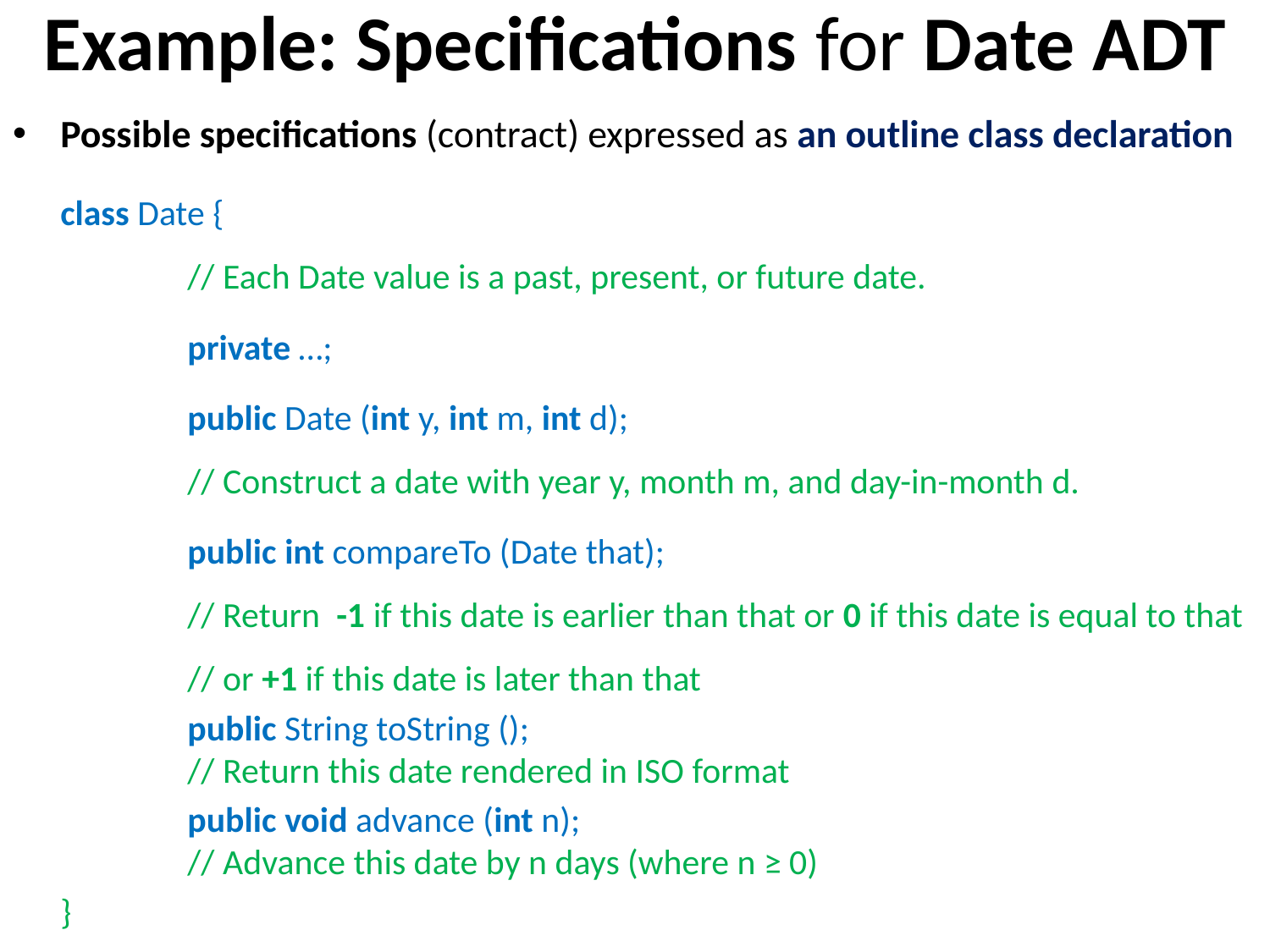

# Example: Specifications for Date ADT
Possible specifications (contract) expressed as an outline class declaration
	class Date {
	// Each Date value is a past, present, or future date.
		private …;
		public Date (int y, int m, int d);
	// Construct a date with year y, month m, and day-in-month d.
		public int compareTo (Date that);
	// Return  -1 if this date is earlier than that or 0 if this date is equal to that
	// or +1 if this date is later than that
		public String toString ();
	// Return this date rendered in ISO format
		public void advance (int n);
	// Advance this date by n days (where n ≥ 0)
	}